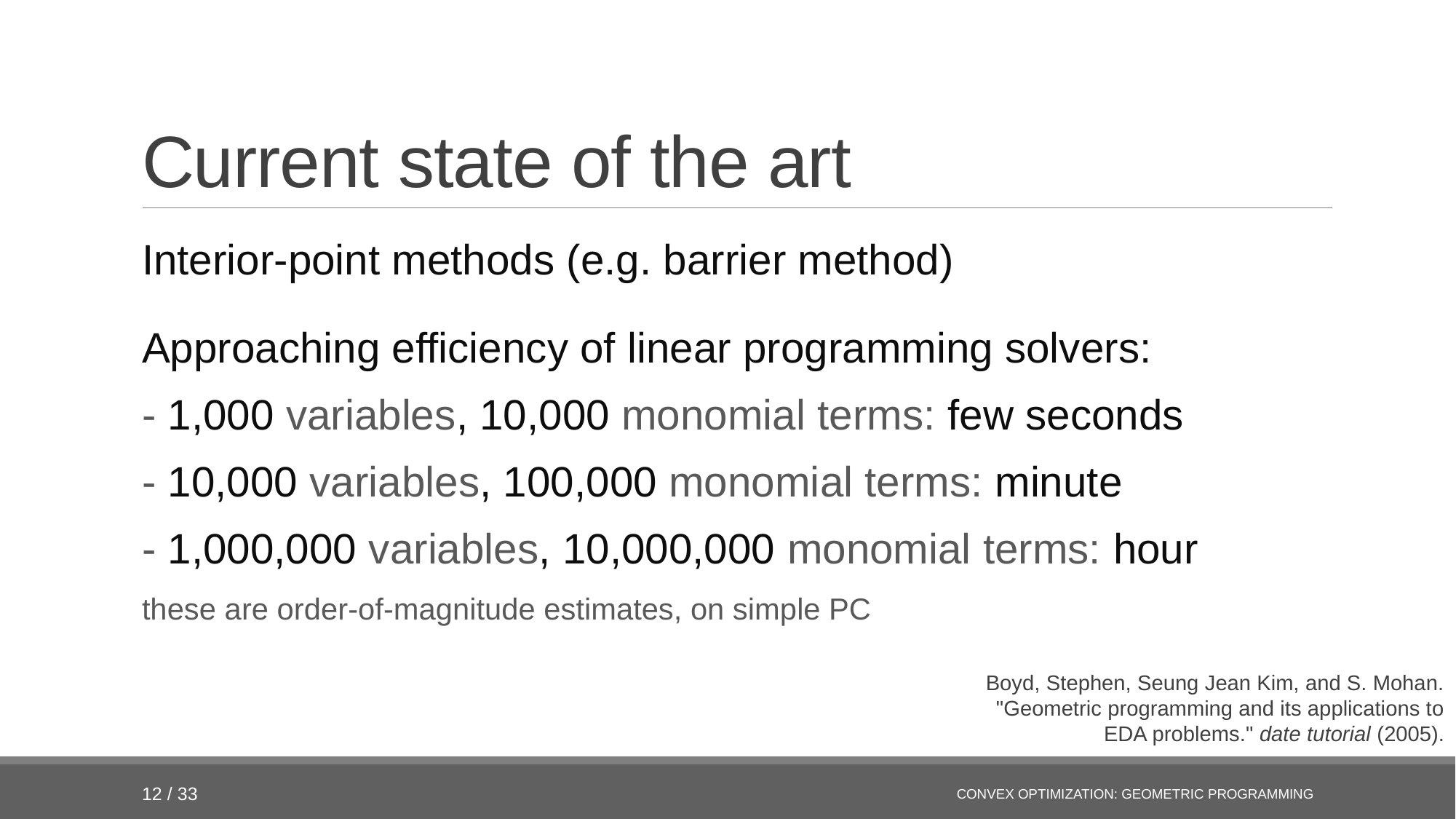

# Current state of the art
Interior-point methods (e.g. barrier method)
Approaching efficiency of linear programming solvers:
- 1,000 variables, 10,000 monomial terms: few seconds
- 10,000 variables, 100,000 monomial terms: minute
- 1,000,000 variables, 10,000,000 monomial terms: hour
these are order-of-magnitude estimates, on simple PC
Boyd, Stephen, Seung Jean Kim, and S. Mohan. "Geometric programming and its applications to EDA problems." date tutorial (2005).
Convex optimization: Geometric Programming